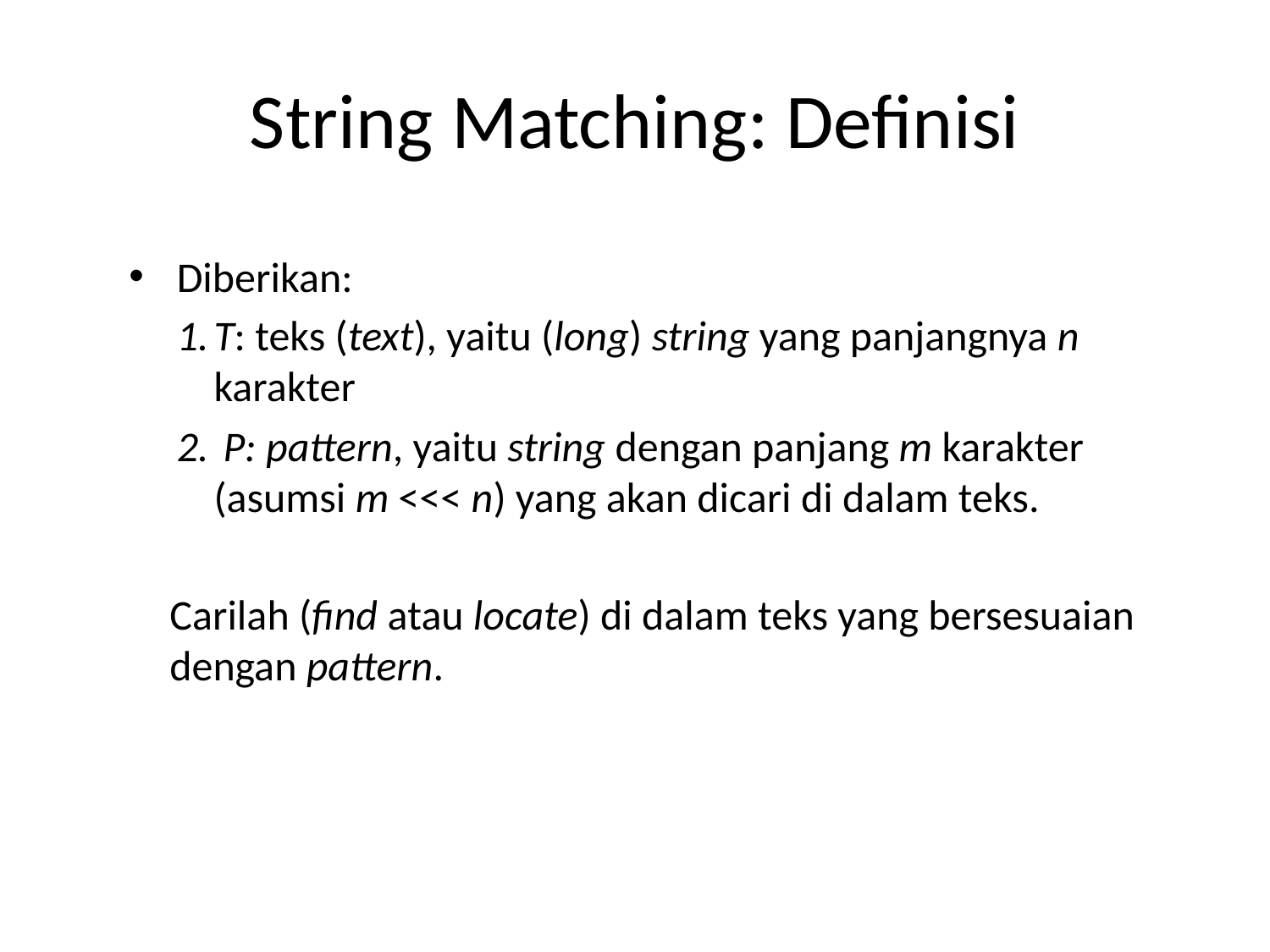

# String Matching: Definisi
Diberikan:
T: teks (text), yaitu (long) string yang panjangnya n karakter
 P: pattern, yaitu string dengan panjang m karakter (asumsi m <<< n) yang akan dicari di dalam teks.

Carilah (find atau locate) di dalam teks yang bersesuaian dengan pattern.